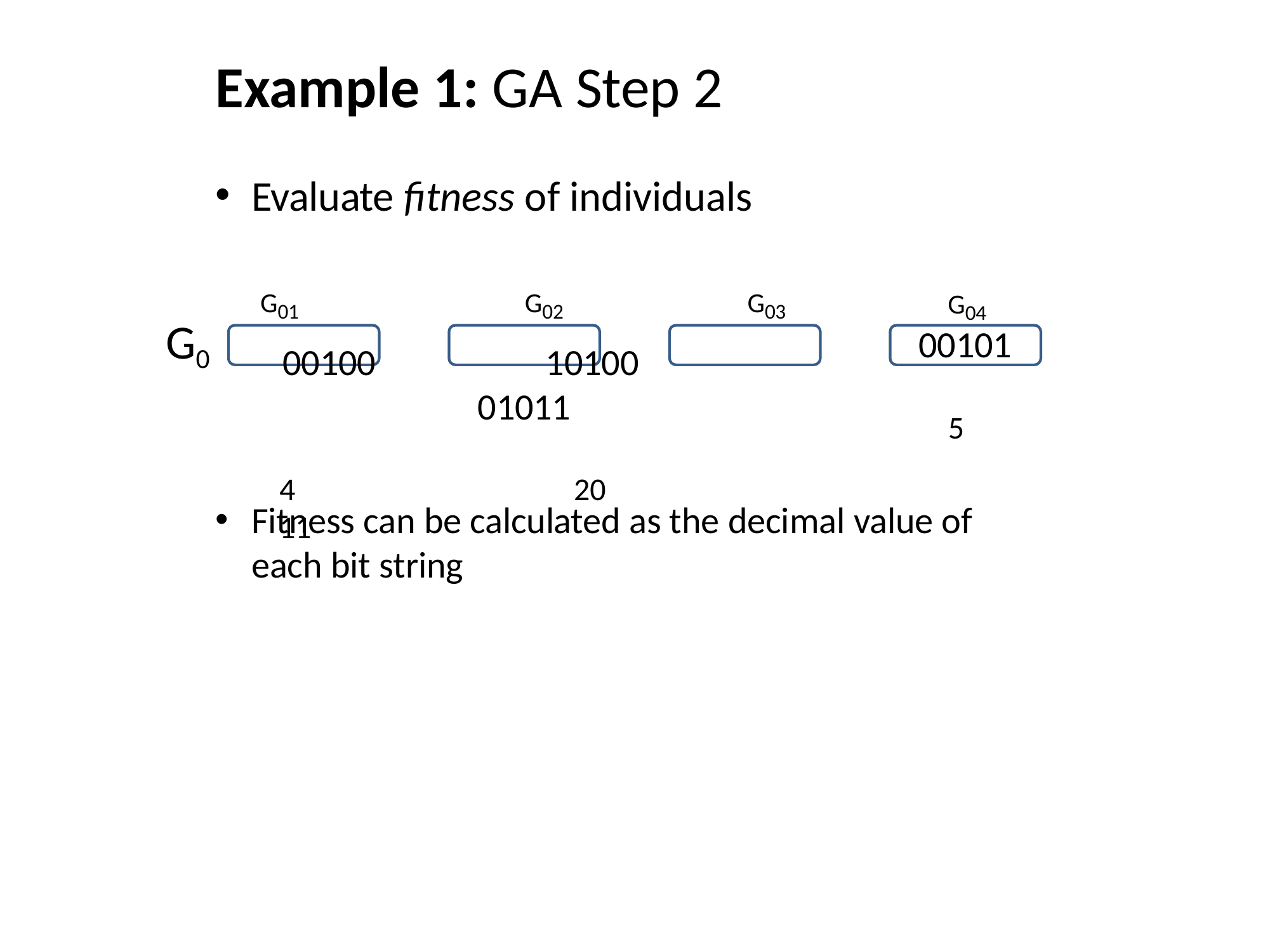

# Example 1: GA Step 2
Evaluate fitness of individuals

G01	G02	G03
00100	10100	01011

4	20	11
G04
G0
00101

5
Fitness can be calculated as the decimal value of each bit string